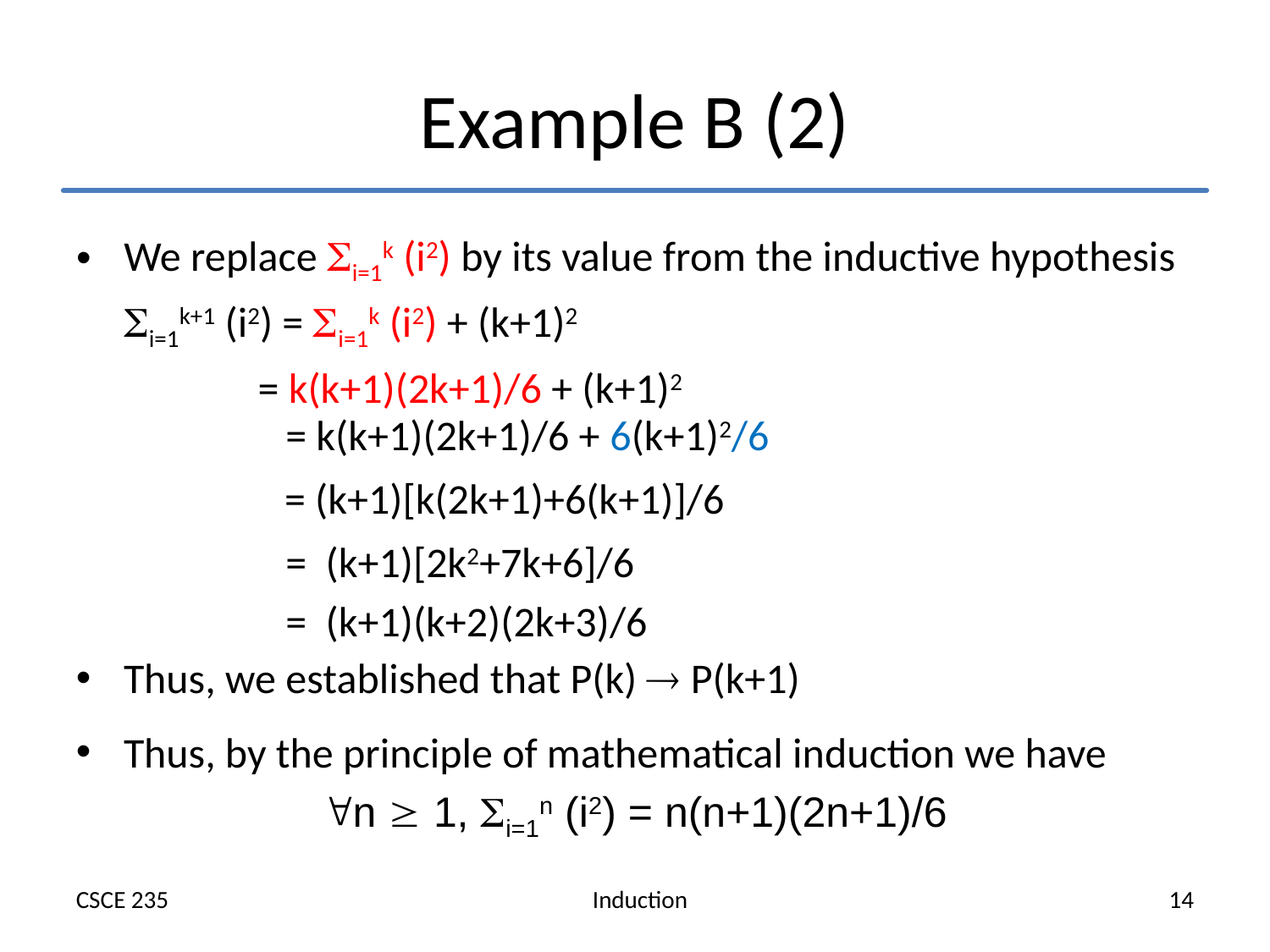

# Example B (2)
We replace Σi=1k (i2) by its value from the inductive hypothesis
	Σi=1k+1 (i2) = Σi=1k (i2) + (k+1)2
                                 = k(k+1)(2k+1)/6 + (k+1)2

                      = k(k+1)(2k+1)/6 + 6(k+1)2/6
                       = (k+1)[k(2k+1)+6(k+1)]/6

                      =  (k+1)[2k2+7k+6]/6
                      =  (k+1)(k+2)(2k+3)/6
Thus, we established that P(k) → P(k+1)

Thus, by the principle of mathematical induction we have
∀n ≥ 1, Σi=1n (i2) = n(n+1)(2n+1)/6